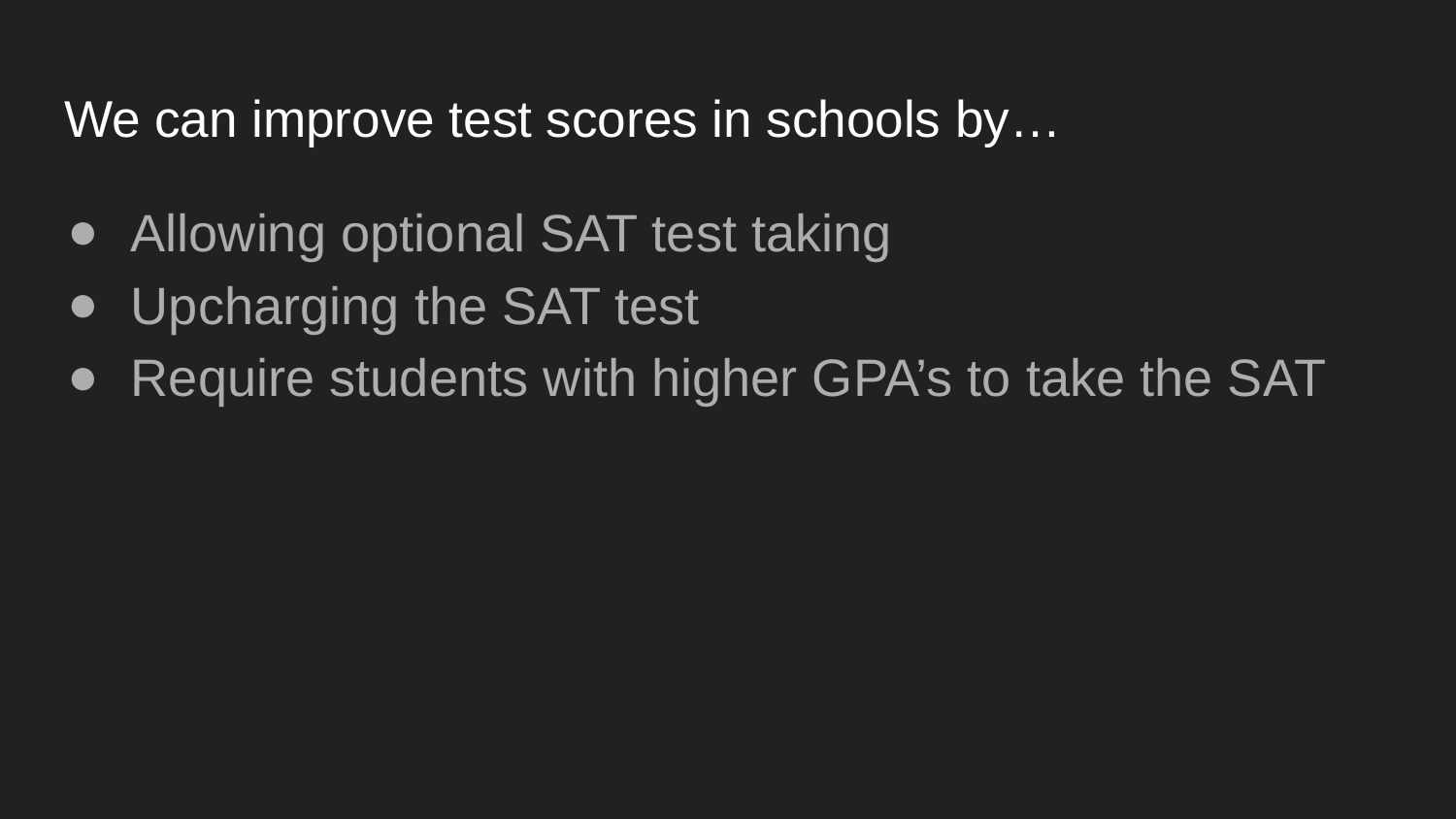

# We can improve test scores in schools by…
Allowing optional SAT test taking
Upcharging the SAT test
Require students with higher GPA’s to take the SAT